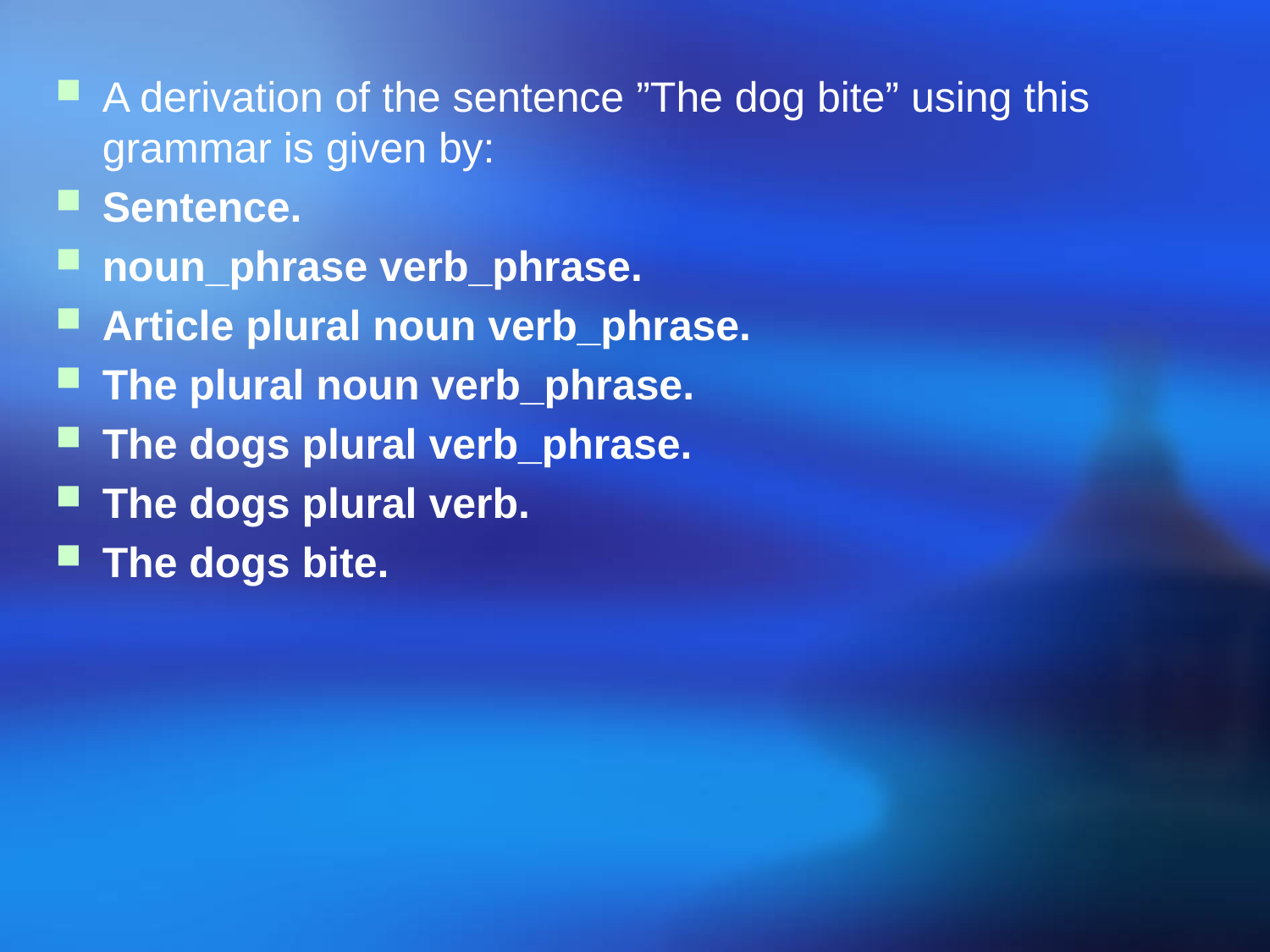

A derivation of the sentence ”The dog bite” using this grammar is given by:
Sentence.
noun_phrase verb_phrase.
Article plural noun verb_phrase.
The plural noun verb_phrase.
The dogs plural verb_phrase.
The dogs plural verb.
The dogs bite.